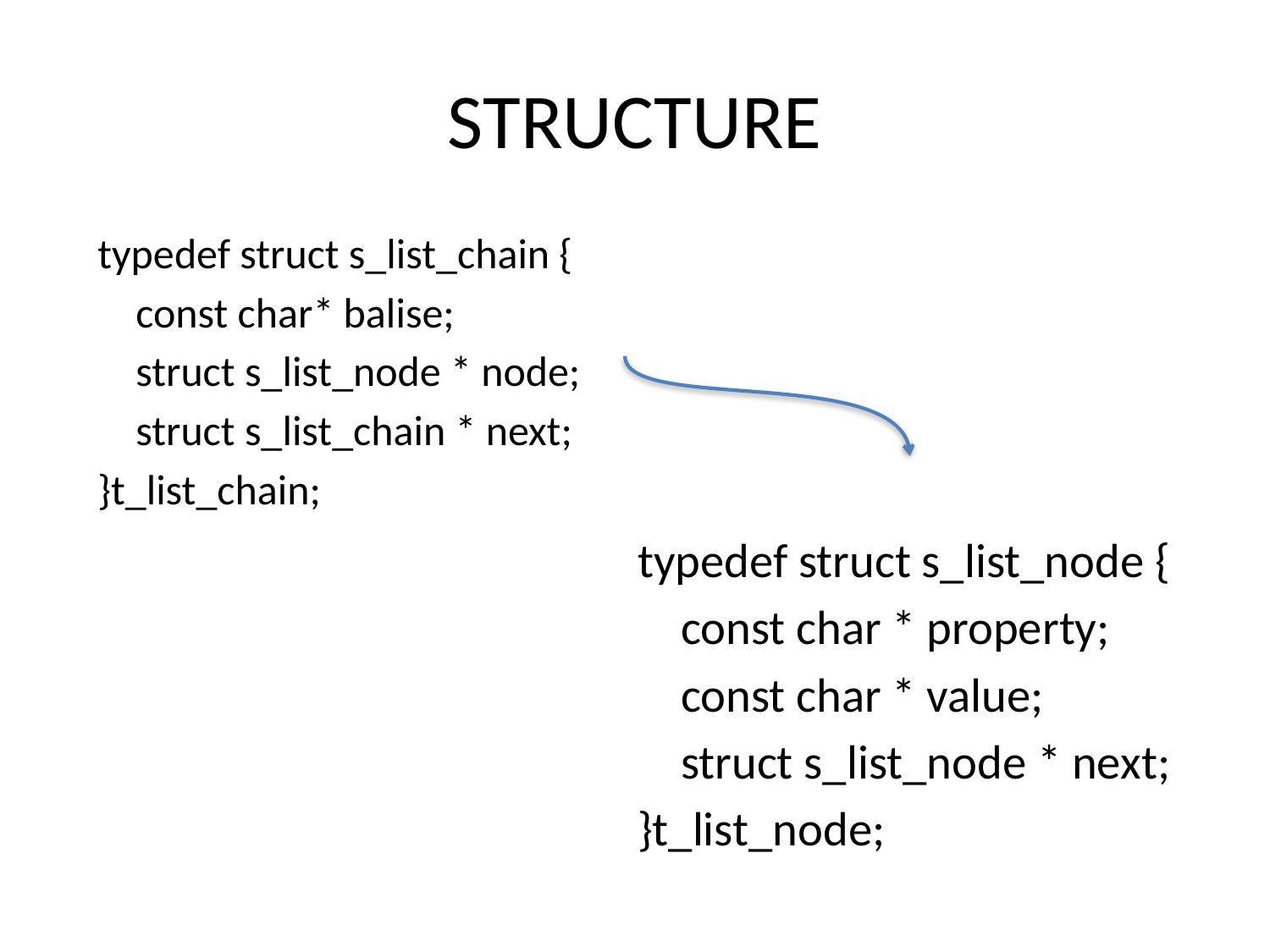

# STRUCTURE
typedef struct s_list_chain {
    const char* balise;
    struct s_list_node * node;
    struct s_list_chain * next;
}t_list_chain;

typedef struct s_list_node {
    const char * property;
    const char * value;
    struct s_list_node * next;
}t_list_node;